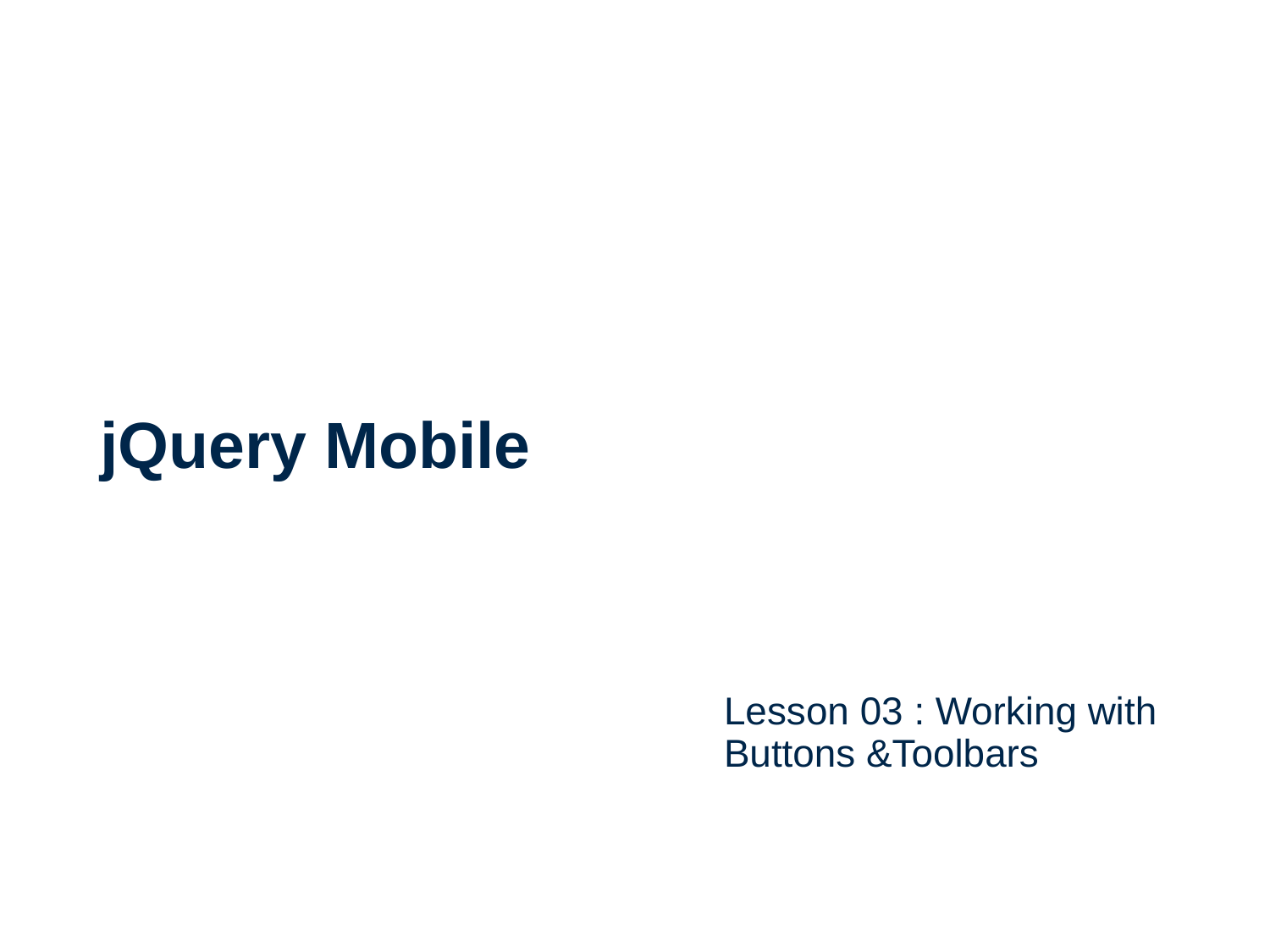

# jQuery Mobile
Lesson 03 : Working with Buttons &Toolbars